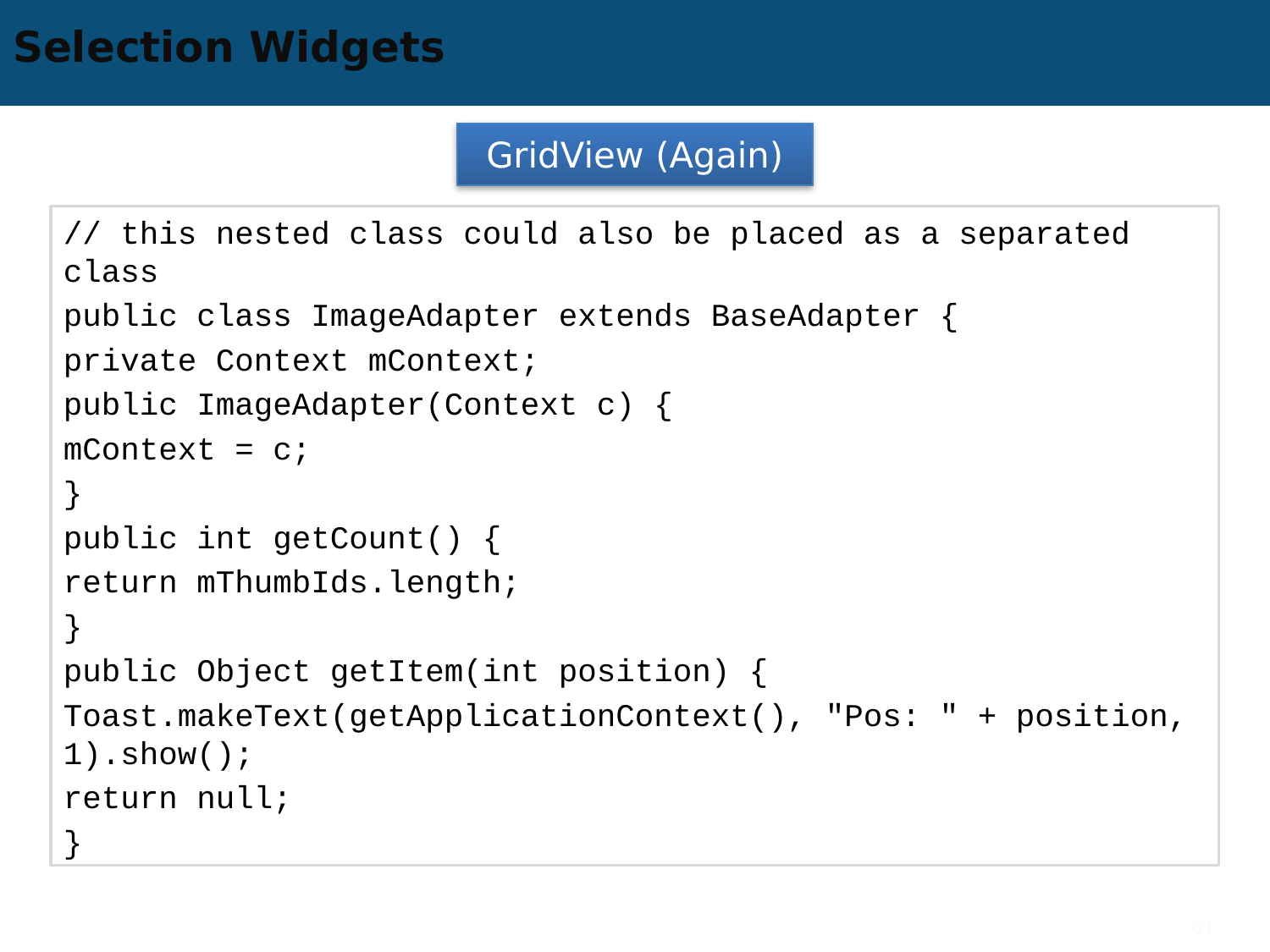

# Selection Widgets
GridView (Again)
// this nested class could also be placed as a separated class
public class ImageAdapter extends BaseAdapter {
private Context mContext;
public ImageAdapter(Context c) {
mContext = c;
}
public int getCount() {
return mThumbIds.length;
}
public Object getItem(int position) {
Toast.makeText(getApplicationContext(), "Pos: " + position, 1).show();
return null;
}